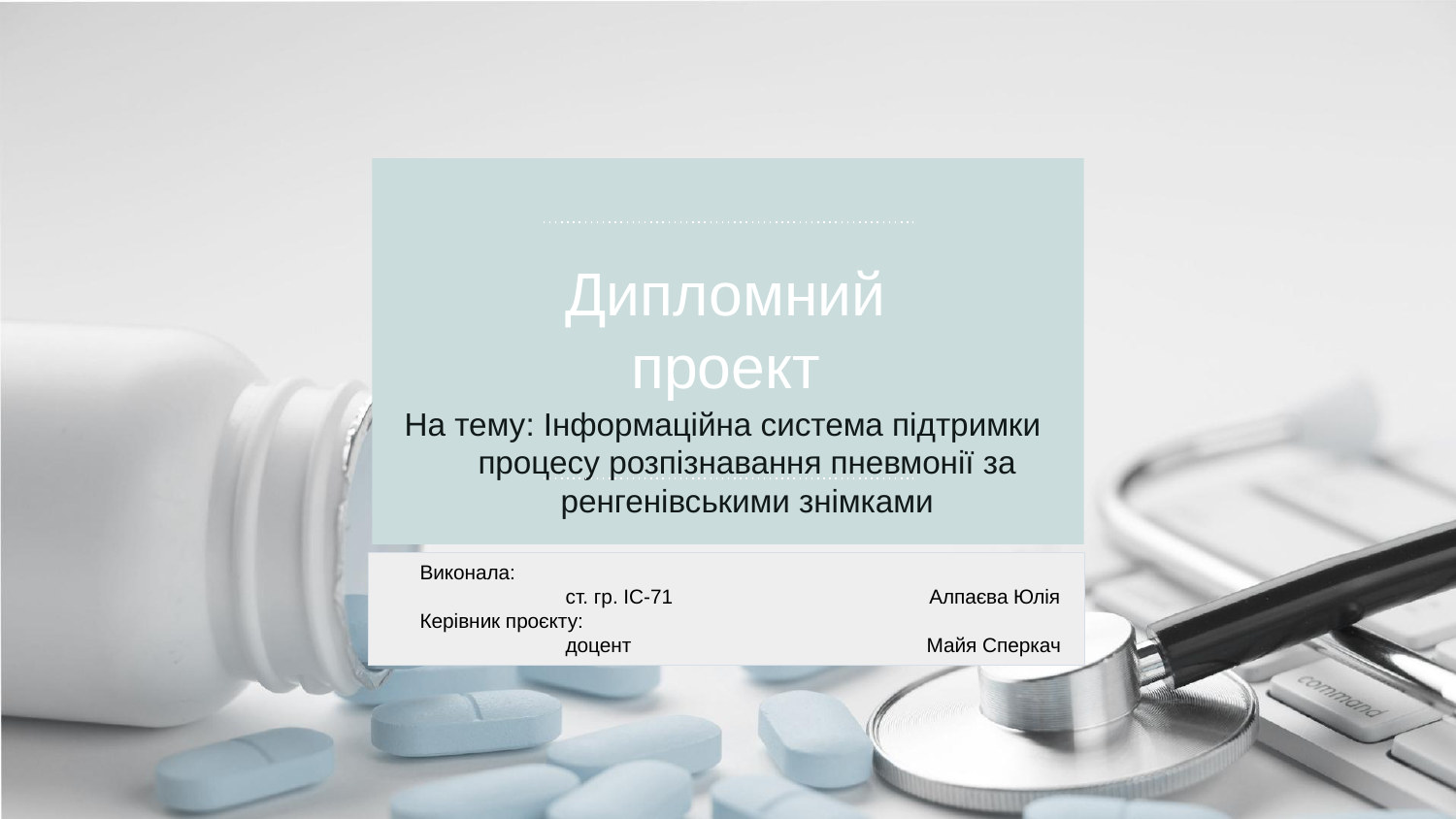

# Дипломний проект
На тему: Інформаційна система підтримки процесу розпізнавання пневмонії за ренгенівськими знімками
Виконала:
	ст. гр. ІС-71                                              Алпаєва Юлія
Керівник проєкту:
	доцент                                                     Майя Сперкач